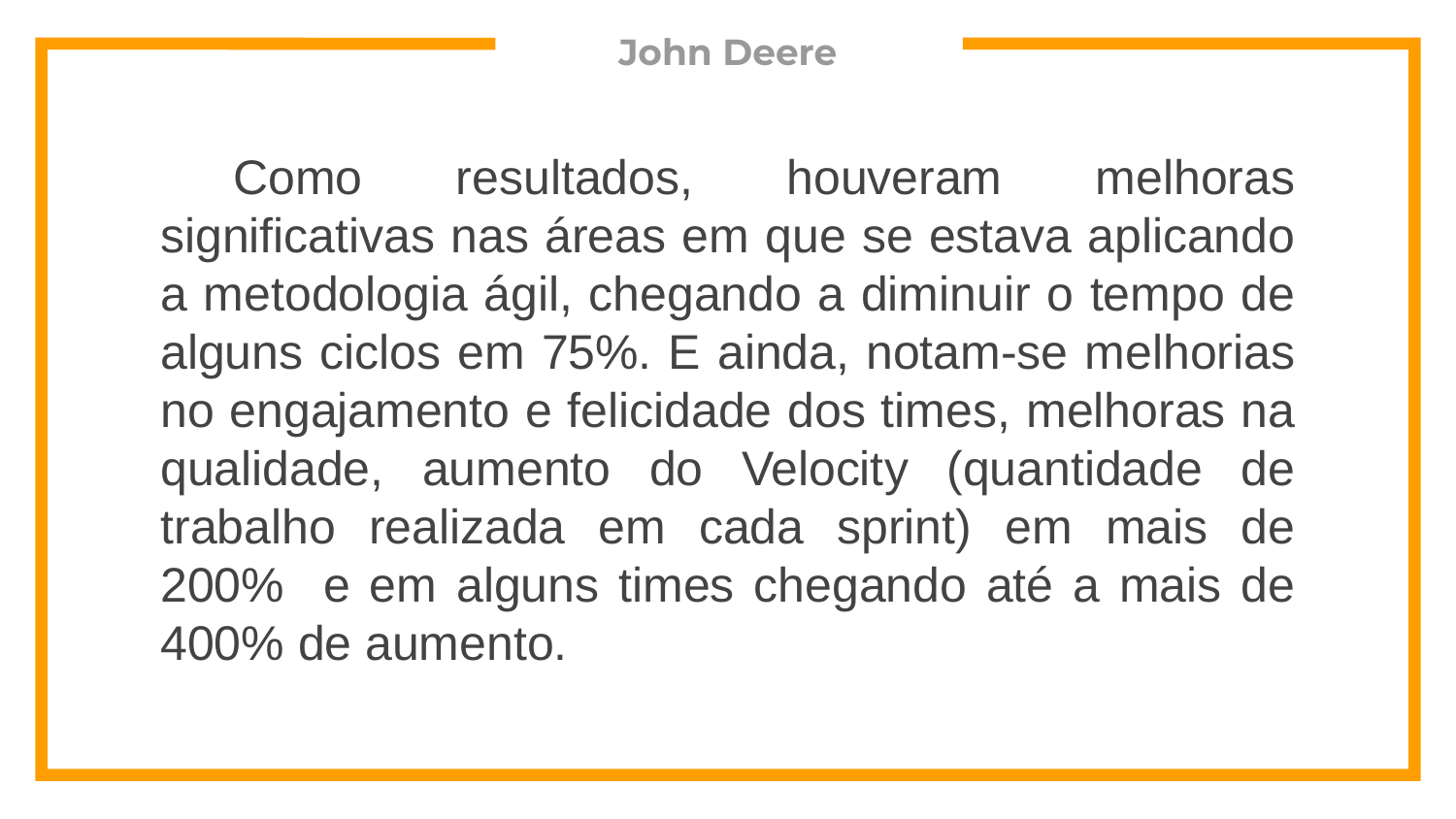

# John Deere
Como resultados, houveram melhoras significativas nas áreas em que se estava aplicando a metodologia ágil, chegando a diminuir o tempo de alguns ciclos em 75%. E ainda, notam-se melhorias no engajamento e felicidade dos times, melhoras na qualidade, aumento do Velocity (quantidade de trabalho realizada em cada sprint) em mais de 200%  e em alguns times chegando até a mais de 400% de aumento.